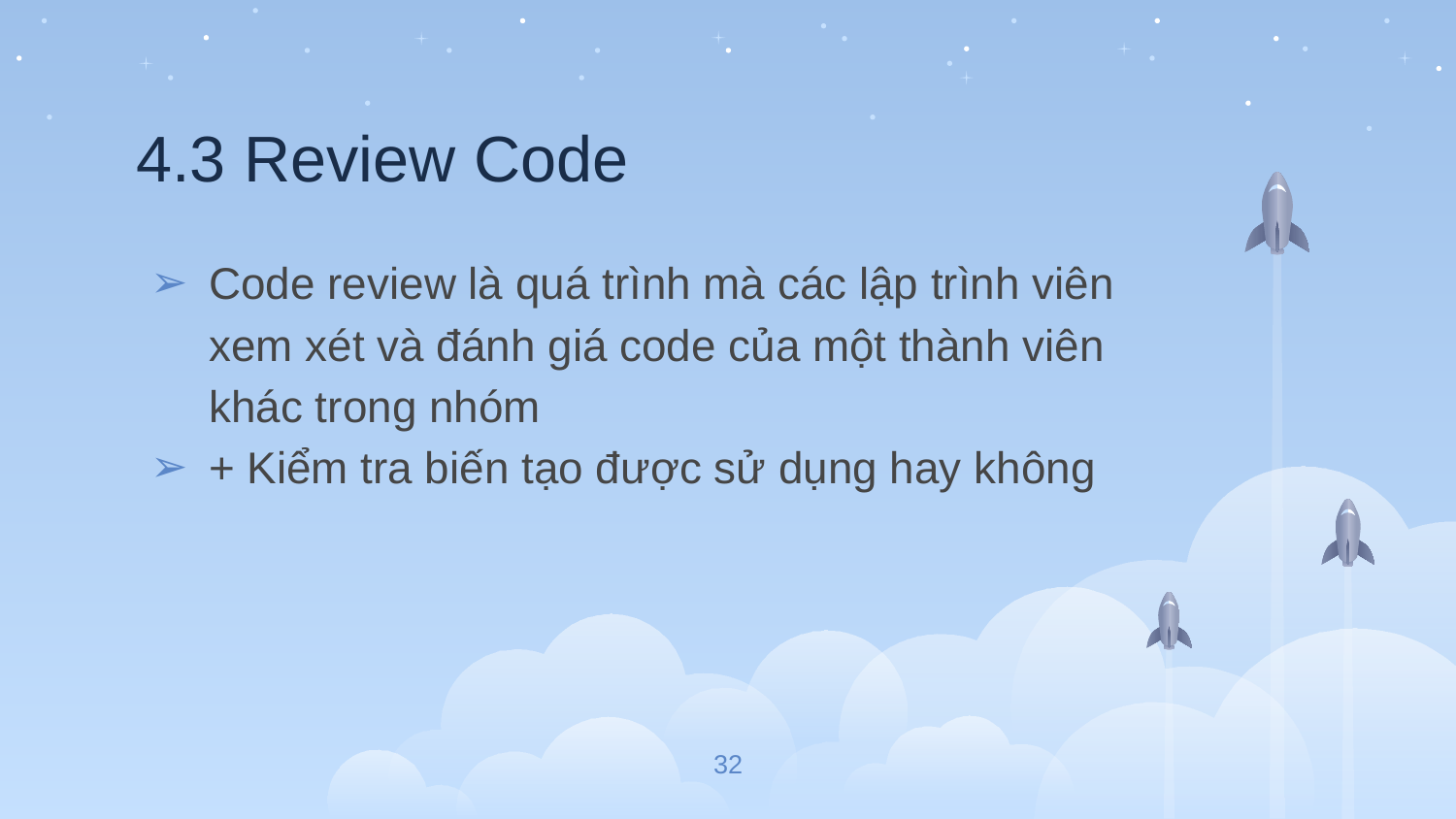

# 4.3 Review Code
Code review là quá trình mà các lập trình viên xem xét và đánh giá code của một thành viên khác trong nhóm
+ Kiểm tra biến tạo được sử dụng hay không

32